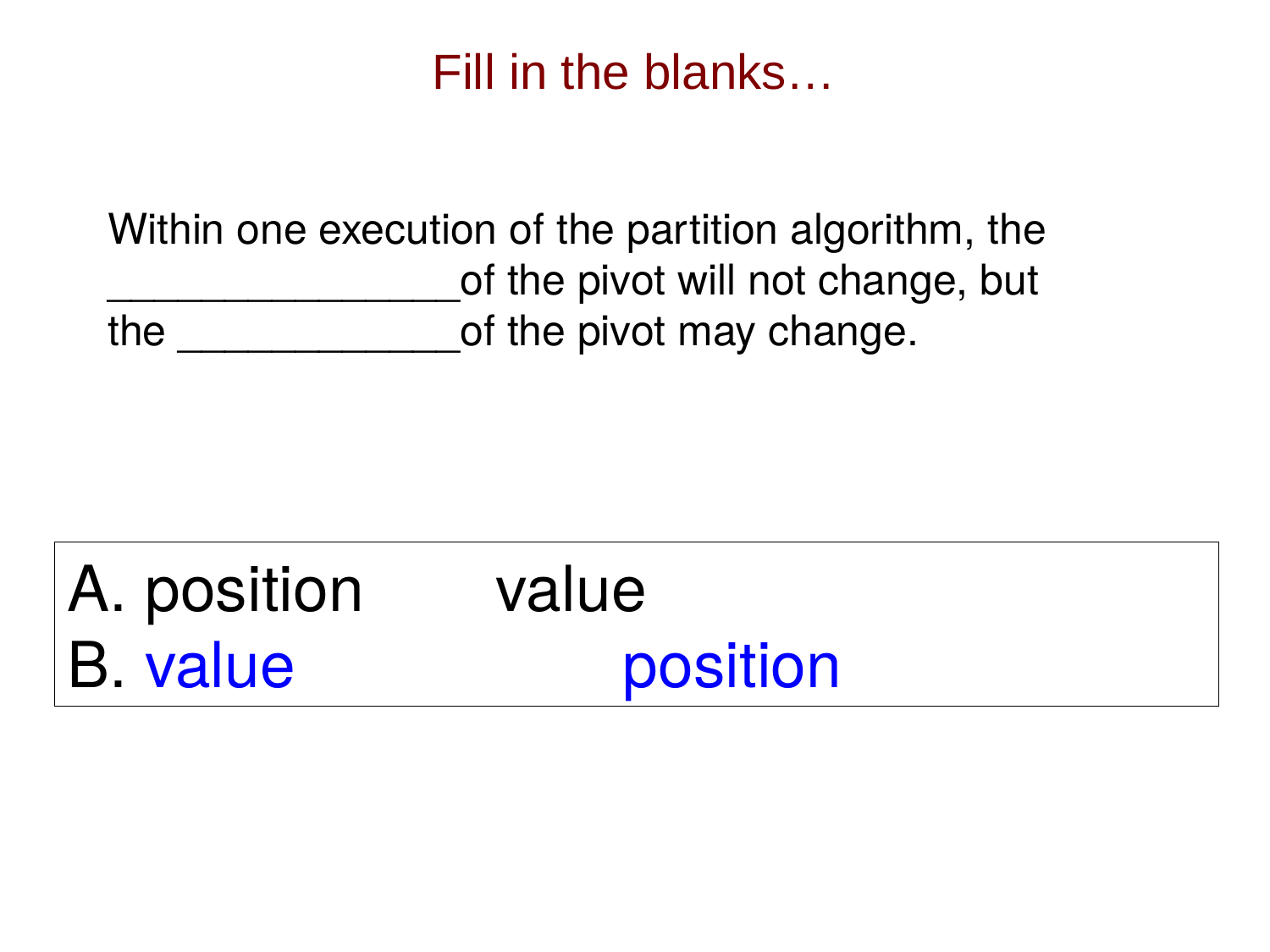

# Fill in the blanks…
Within one execution of the partition algorithm, the _______________of the pivot will not change, but the ____________of the pivot may change.
 position		value
 value			position